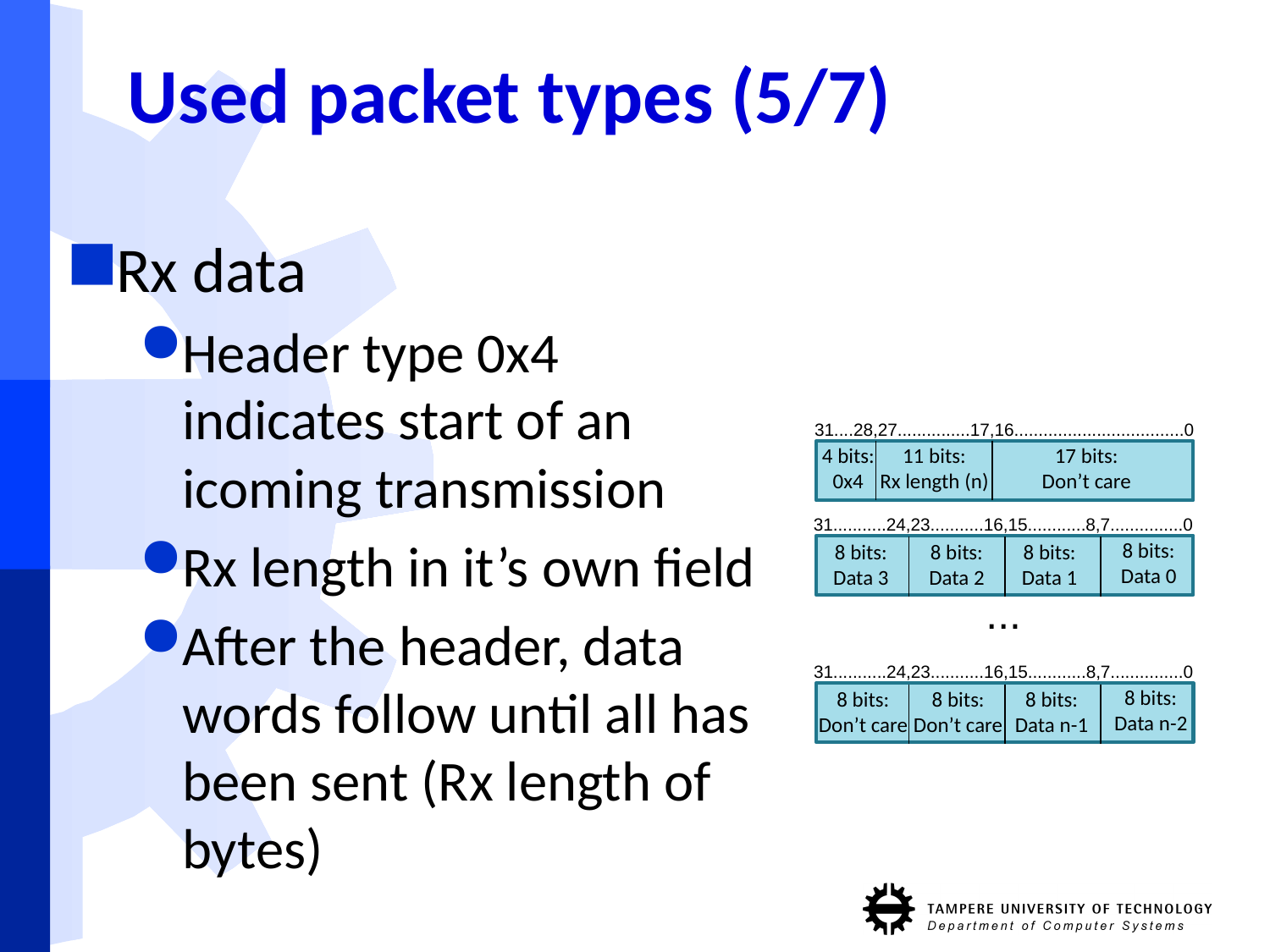

# Used packet types (5/7)
Rx data
Header type 0x4 indicates start of an icoming transmission
Rx length in it’s own field
After the header, data words follow until all has been sent (Rx length of bytes)
31....28,27...............17,16...................................0
4 bits:
0x4
11 bits:
Rx length (n)
17 bits:
Don’t care

31...........24,23...........16,15............8,7...............0
8 bits:
Data 0
8 bits:
Data 3
8 bits:
Data 2
8 bits:
Data 1

...
31...........24,23...........16,15............8,7...............0
8 bits:
Data n-2
8 bits:
Don’t care
8 bits:
Don’t care
8 bits:
Data n-1